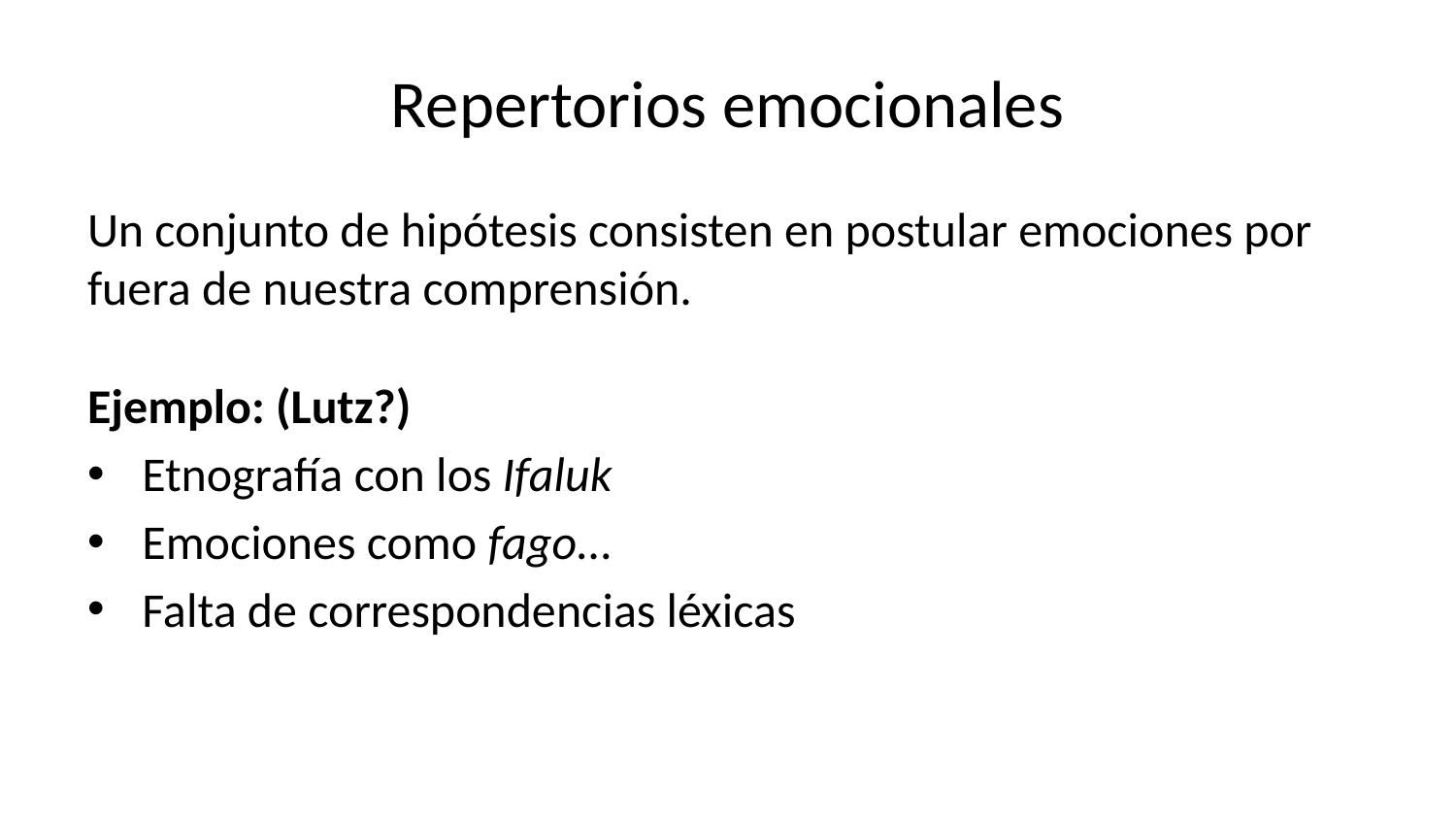

# Repertorios emocionales
Un conjunto de hipótesis consisten en postular emociones por fuera de nuestra comprensión.
Ejemplo: (Lutz?)
Etnografía con los Ifaluk
Emociones como fago…
Falta de correspondencias léxicas